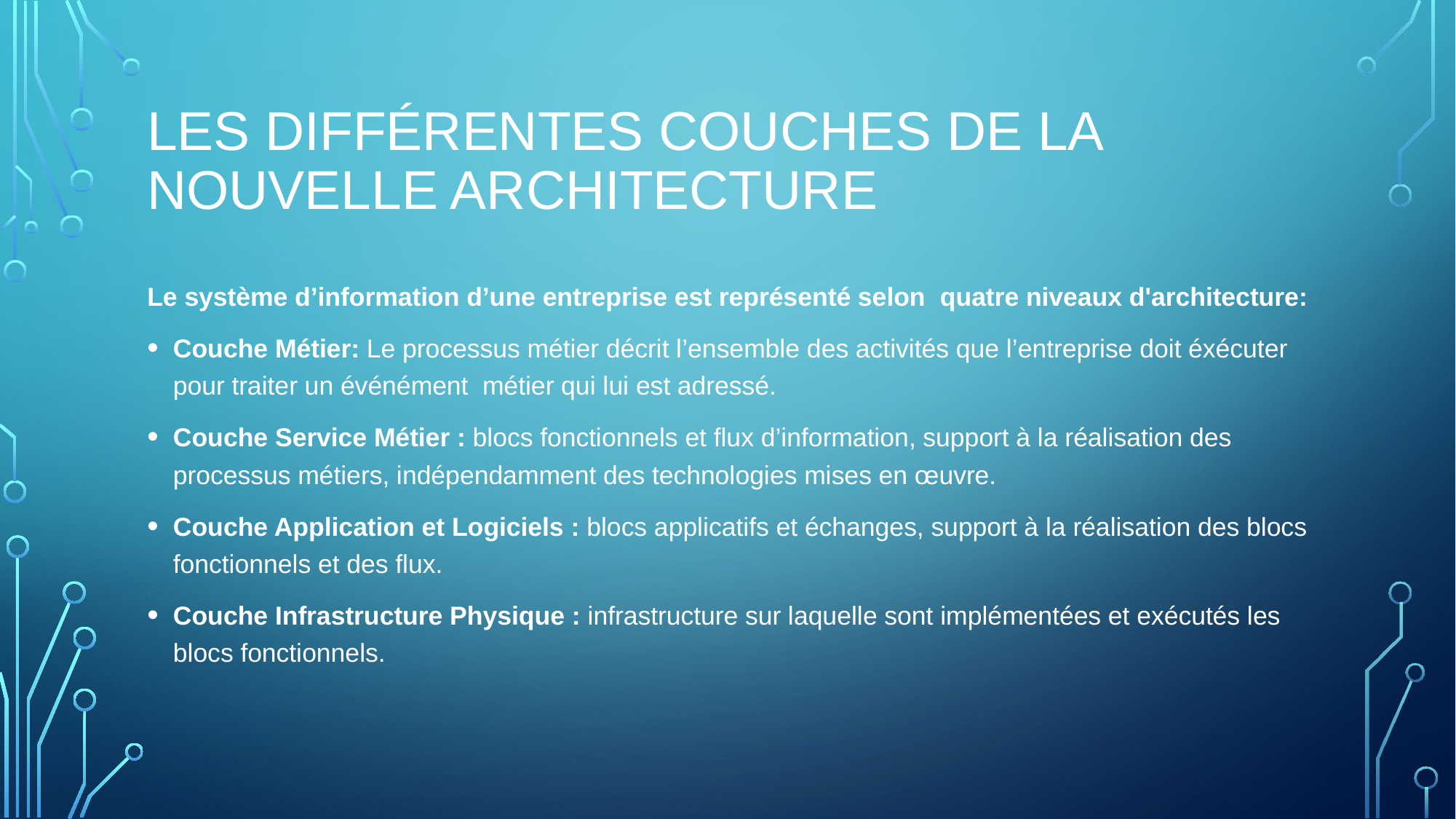

# LES diffÉrentes couches de la nouvelle Architecture
Le système d’information d’une entreprise est représenté selon  quatre niveaux d'architecture:
Couche Métier: Le processus métier décrit l’ensemble des activités que l’entreprise doit éxécuter pour traiter un événément  métier qui lui est adressé.
Couche Service Métier : blocs fonctionnels et flux d’information, support à la réalisation des processus métiers, indépendamment des technologies mises en œuvre.
Couche Application et Logiciels : blocs applicatifs et échanges, support à la réalisation des blocs fonctionnels et des flux.
Couche Infrastructure Physique : infrastructure sur laquelle sont implémentées et exécutés les blocs fonctionnels.